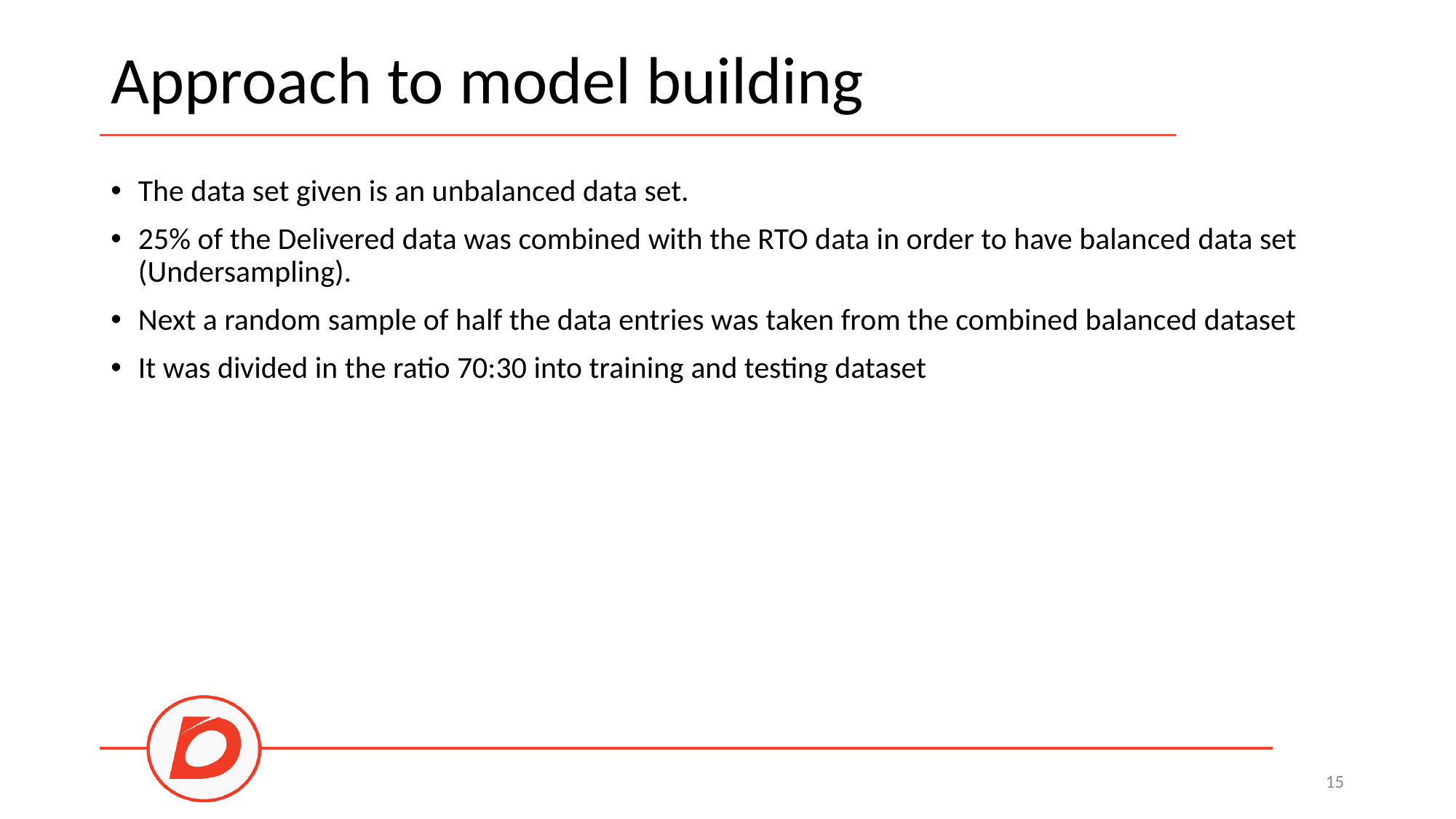

# Approach to model building
The data set given is an unbalanced data set.
25% of the Delivered data was combined with the RTO data in order to have balanced data set (Undersampling).
Next a random sample of half the data entries was taken from the combined balanced dataset
It was divided in the ratio 70:30 into training and testing dataset

15